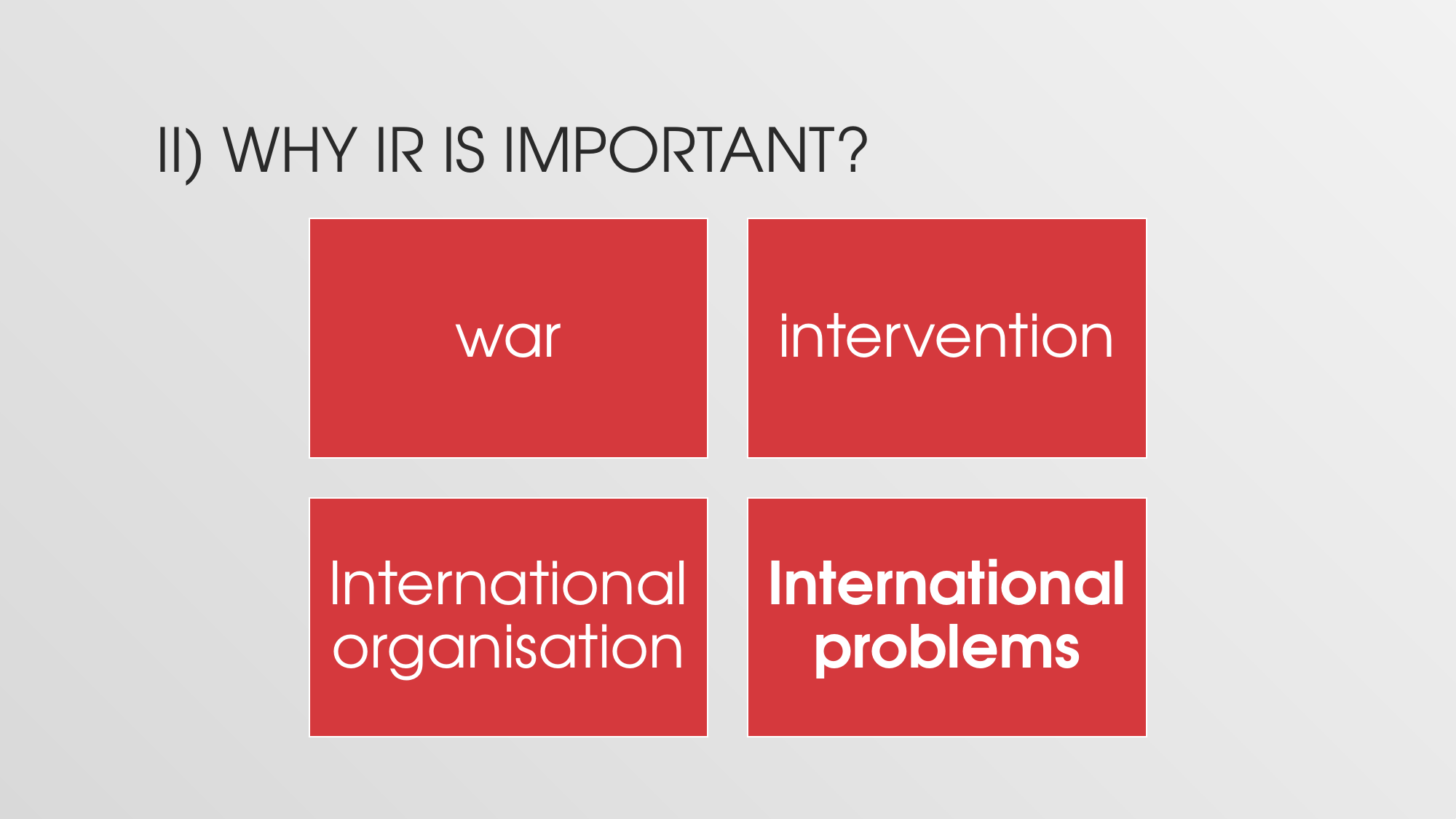

# II) Why IR is important?
war
intervention
International organisation
International problems